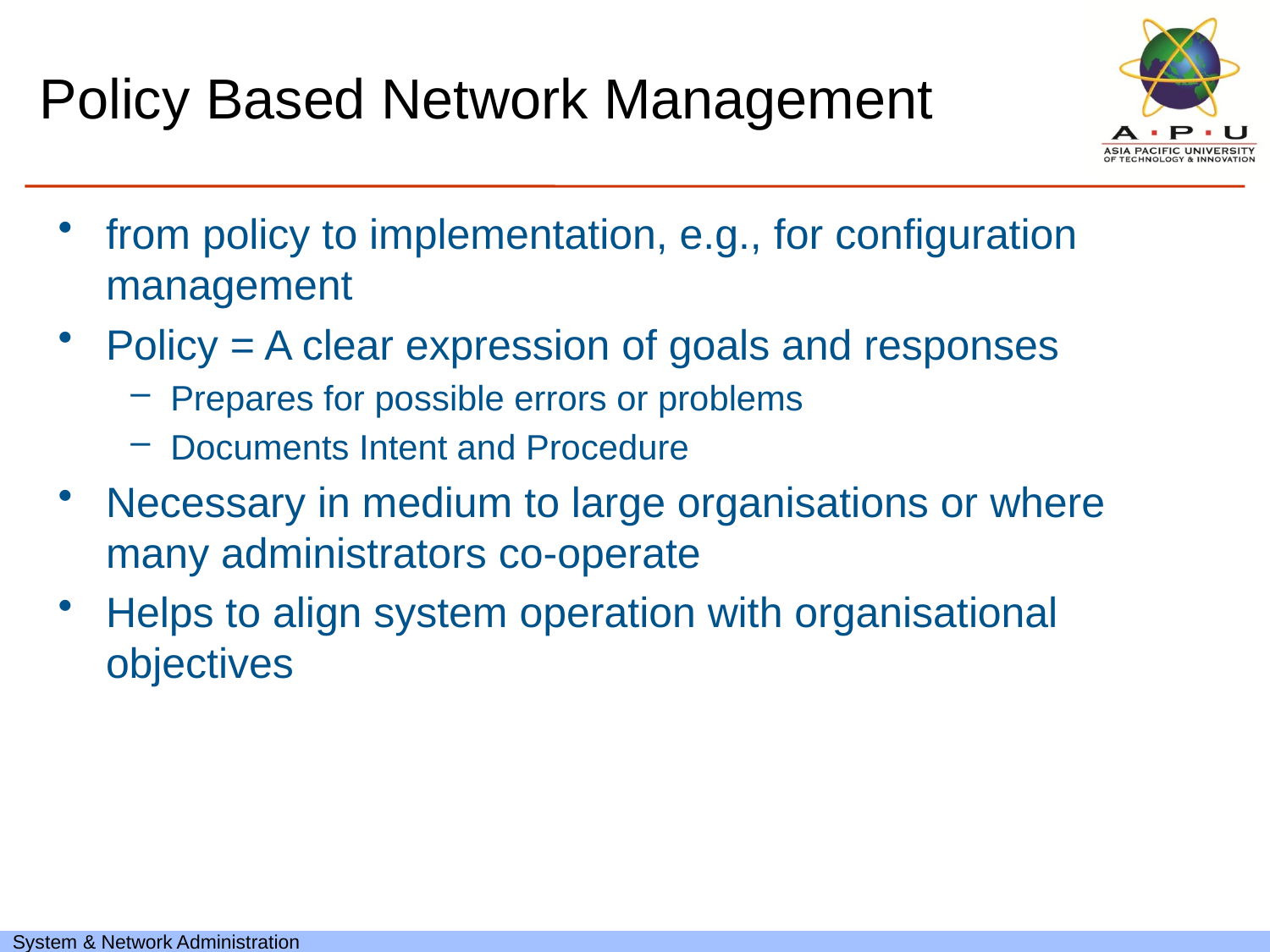

# Policy Based Network Management
from policy to implementation, e.g., for configuration management
Policy = A clear expression of goals and responses
Prepares for possible errors or problems
Documents Intent and Procedure
Necessary in medium to large organisations or where many administrators co-operate
Helps to align system operation with organisational objectives